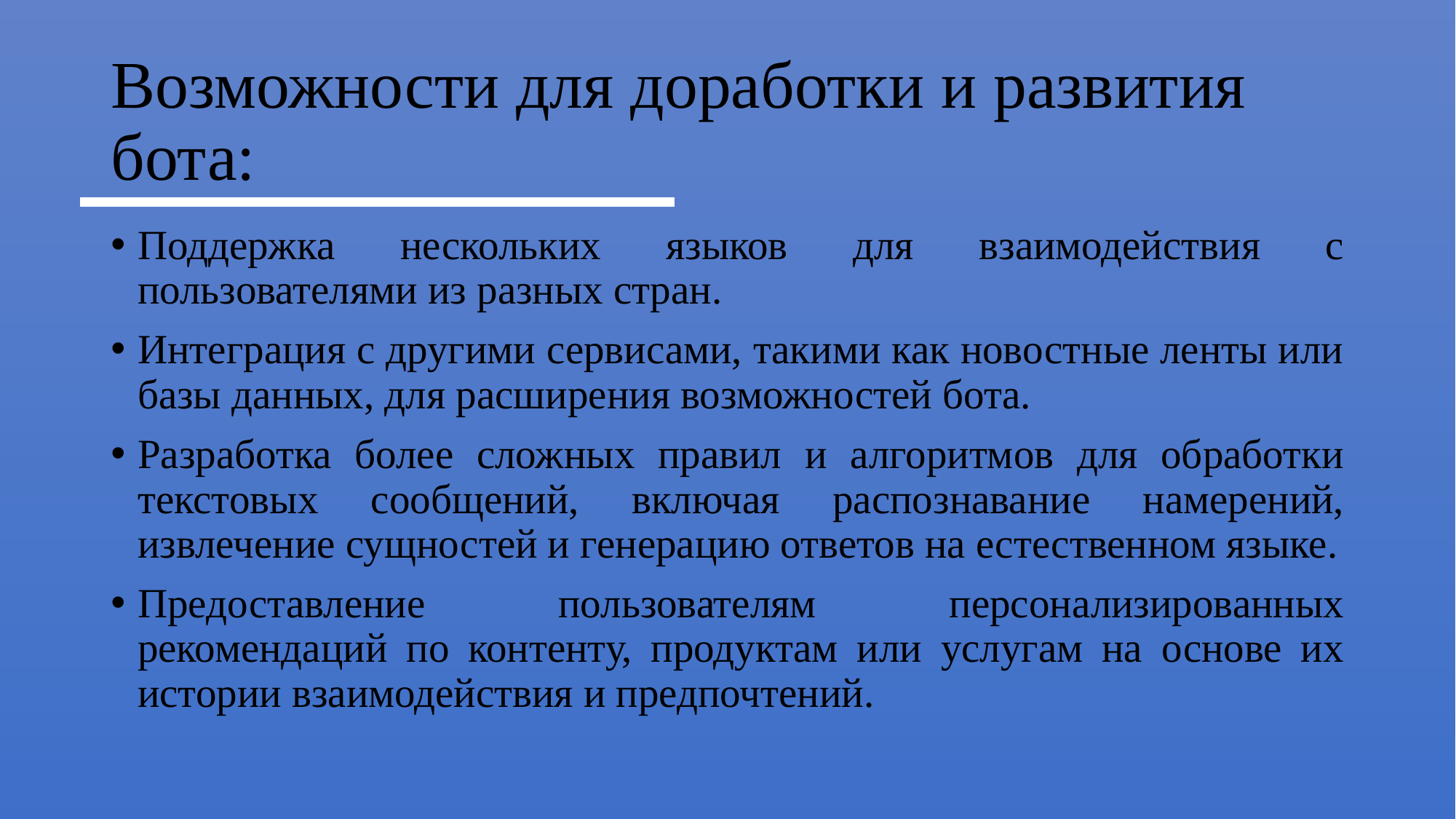

# Возможности для доработки и развития бота:
Поддержка нескольких языков для взаимодействия с пользователями из разных стран.
Интеграция с другими сервисами, такими как новостные ленты или базы данных, для расширения возможностей бота.
Разработка более сложных правил и алгоритмов для обработки текстовых сообщений, включая распознавание намерений, извлечение сущностей и генерацию ответов на естественном языке.
Предоставление пользователям персонализированных рекомендаций по контенту, продуктам или услугам на основе их истории взаимодействия и предпочтений.